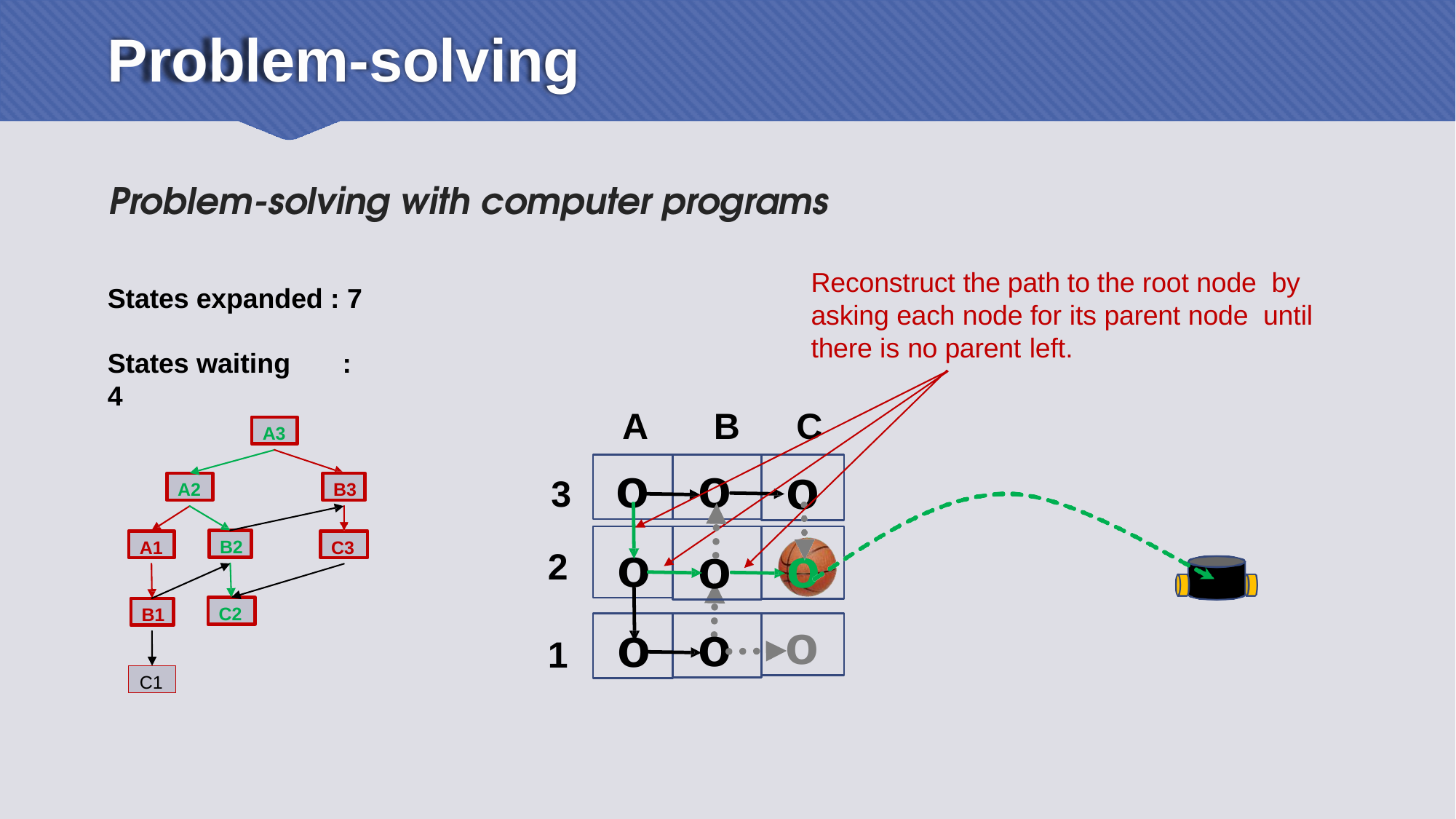

# Problem-solving
Problem-solving with computer programs
Reconstruct the path to the root node  by asking each node for its parent node  until there is no parent left.
States expanded : 7

States waiting	: 4

A	B	C
A3

o
o
o
3
2
A2
B3

o
o
o
B2
A1
C3

C2
B1
o
o
o
1

C1